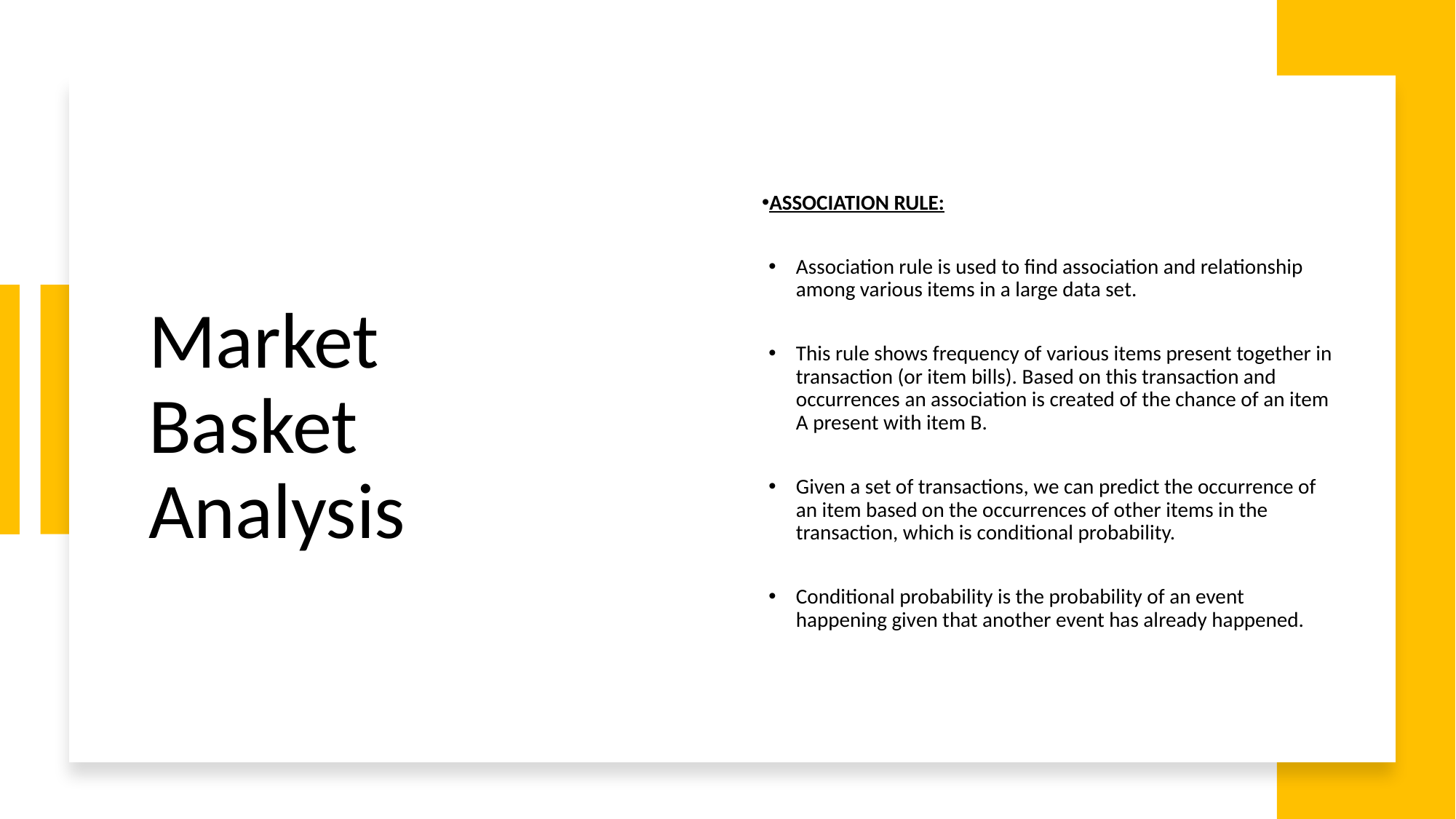

Market Basket Analysis
ASSOCIATION RULE:

Association rule is used to find association and relationship among various items in a large data set.

This rule shows frequency of various items present together in transaction (or item bills). Based on this transaction and occurrences an association is created of the chance of an item A present with item B.

Given a set of transactions, we can predict the occurrence of an item based on the occurrences of other items in the transaction, which is conditional probability.

Conditional probability is the probability of an event happening given that another event has already happened.